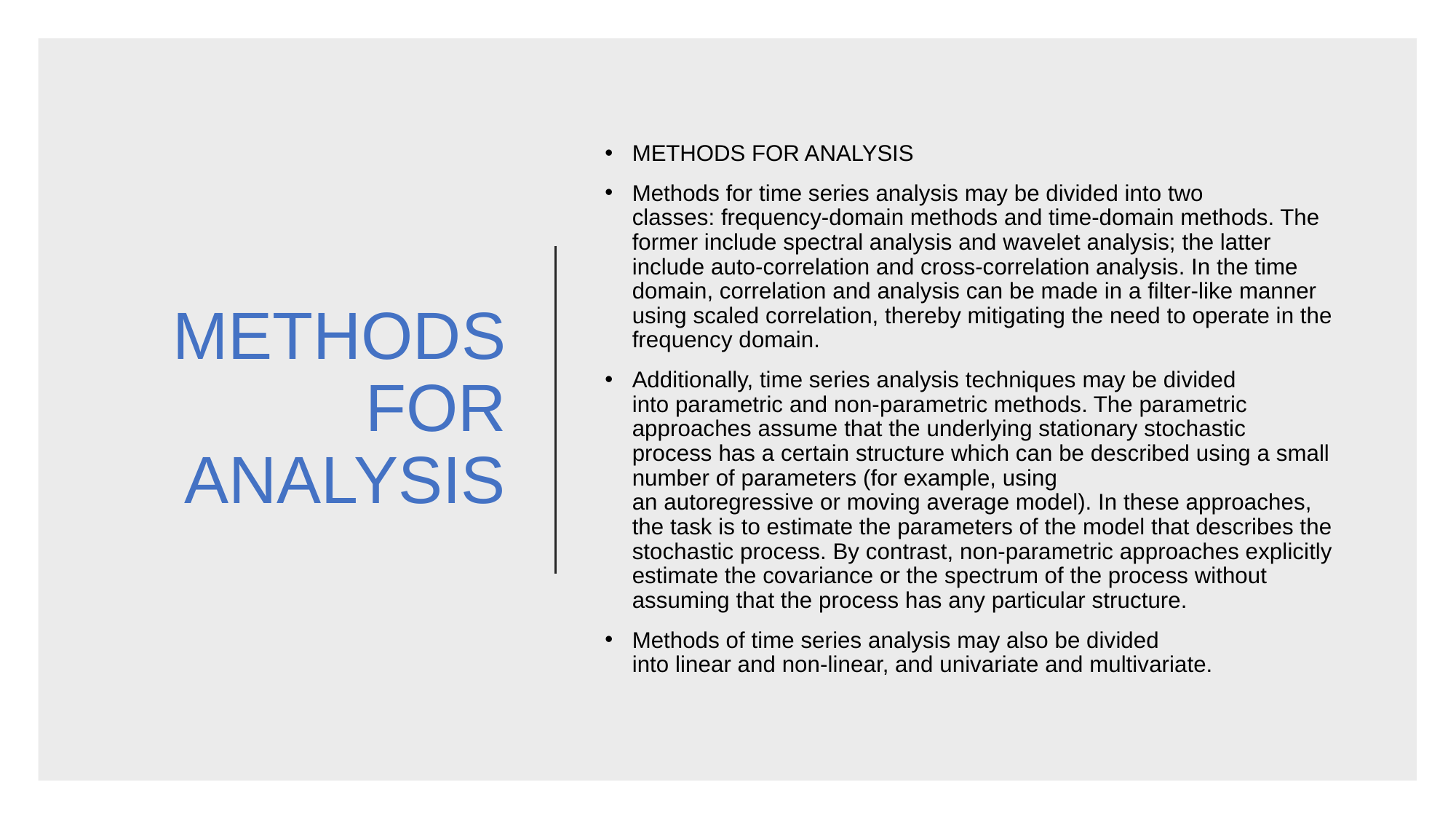

# METHODS FOR ANALYSIS
METHODS FOR ANALYSIS
Methods for time series analysis may be divided into two classes: frequency-domain methods and time-domain methods. The former include spectral analysis and wavelet analysis; the latter include auto-correlation and cross-correlation analysis. In the time domain, correlation and analysis can be made in a filter-like manner using scaled correlation, thereby mitigating the need to operate in the frequency domain.
Additionally, time series analysis techniques may be divided into parametric and non-parametric methods. The parametric approaches assume that the underlying stationary stochastic process has a certain structure which can be described using a small number of parameters (for example, using an autoregressive or moving average model). In these approaches, the task is to estimate the parameters of the model that describes the stochastic process. By contrast, non-parametric approaches explicitly estimate the covariance or the spectrum of the process without assuming that the process has any particular structure.
Methods of time series analysis may also be divided into linear and non-linear, and univariate and multivariate.